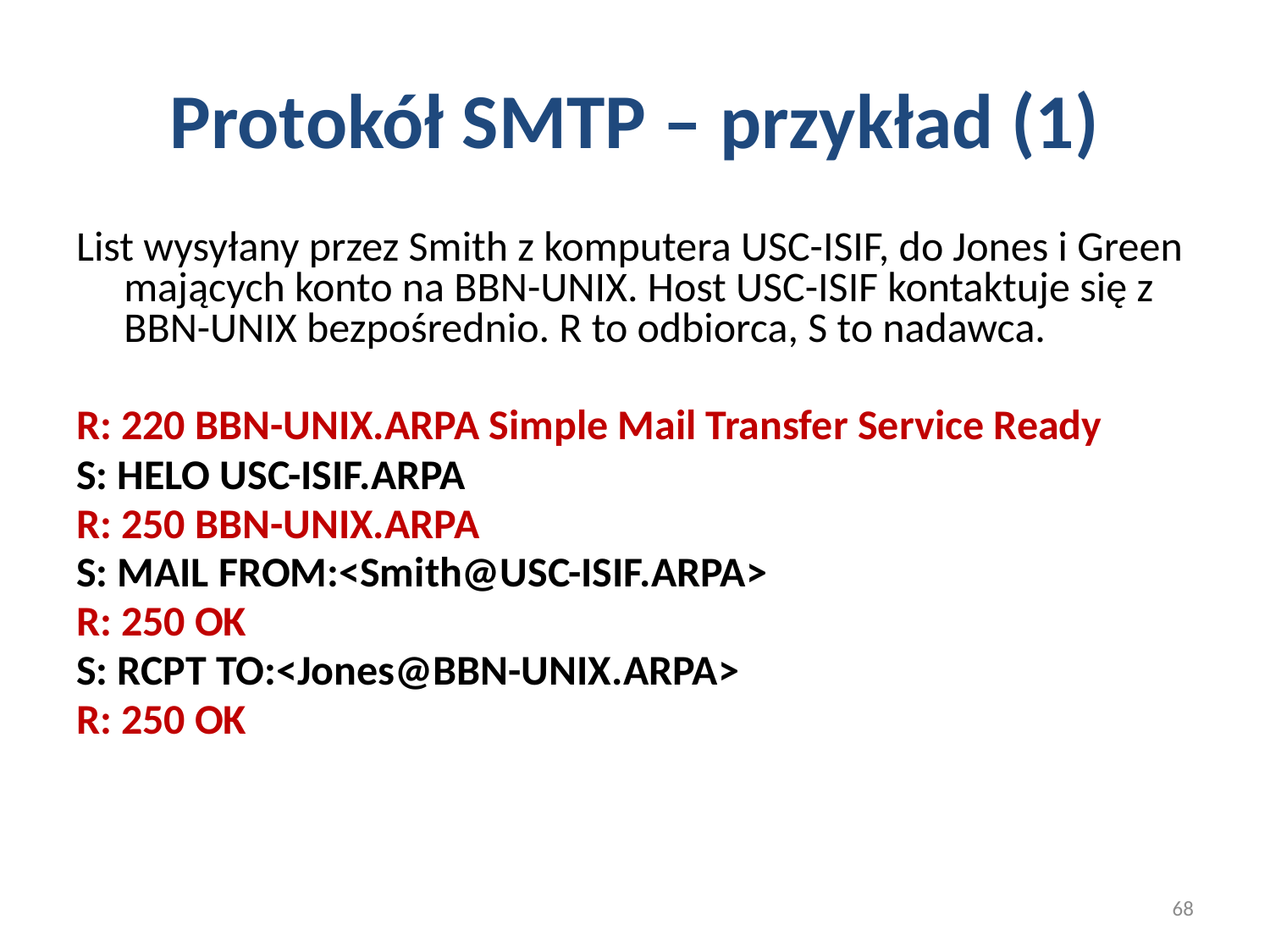

# Protokół SMTP – przykład (1)
List wysyłany przez Smith z komputera USC-ISIF, do Jones i Green mających konto na BBN-UNIX. Host USC-ISIF kontaktuje się z BBN-UNIX bezpośrednio. R to odbiorca, S to nadawca.

R: 220 BBN-UNIX.ARPA Simple Mail Transfer Service Ready
S: HELO USC-ISIF.ARPA
R: 250 BBN-UNIX.ARPA
S: MAIL FROM:<Smith@USC-ISIF.ARPA>
R: 250 OK
S: RCPT TO:<Jones@BBN-UNIX.ARPA>
R: 250 OK
68